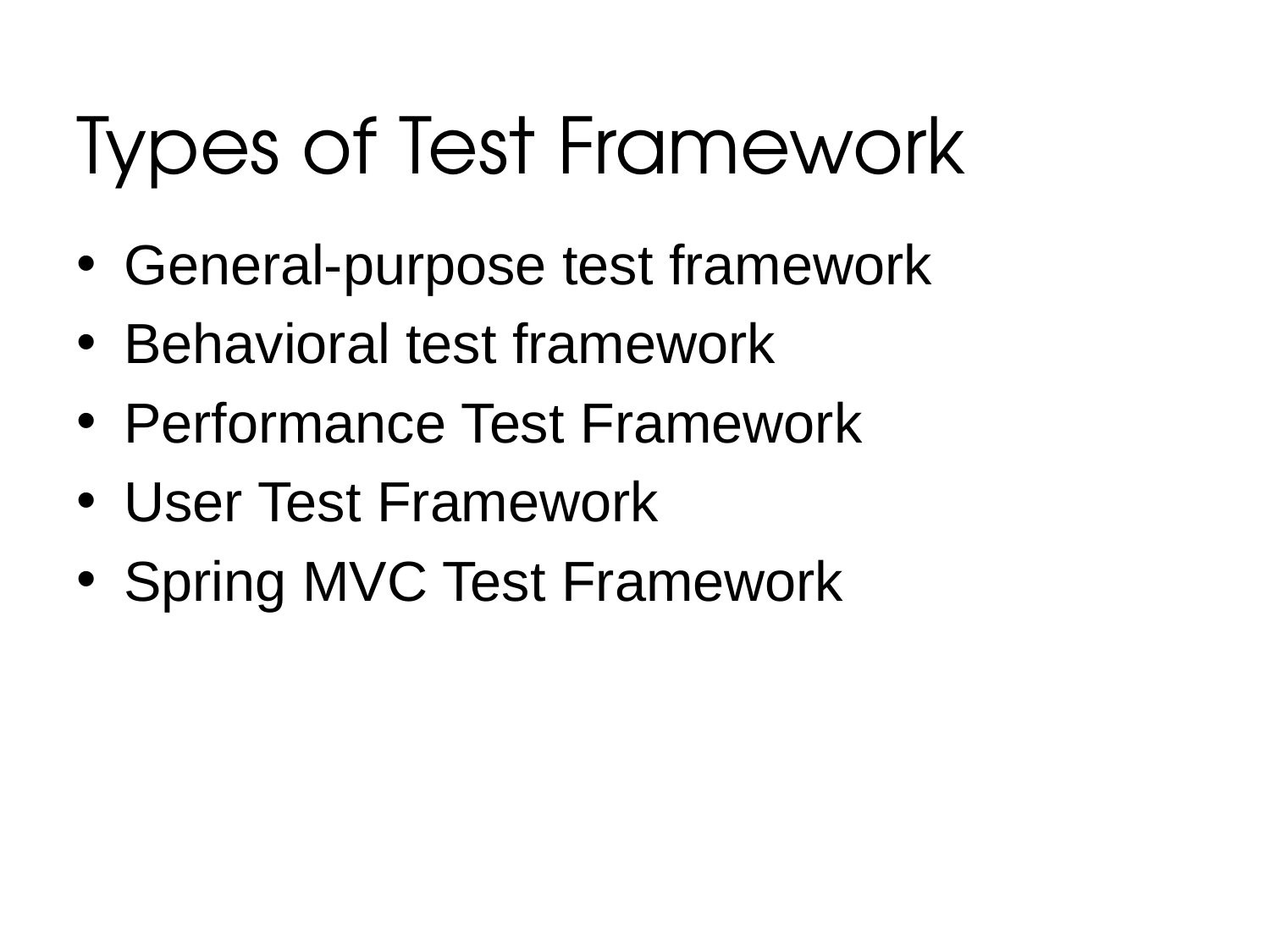

# Types of Test Framework
General-purpose test framework
Behavioral test framework
Performance Test Framework
User Test Framework
Spring MVC Test Framework